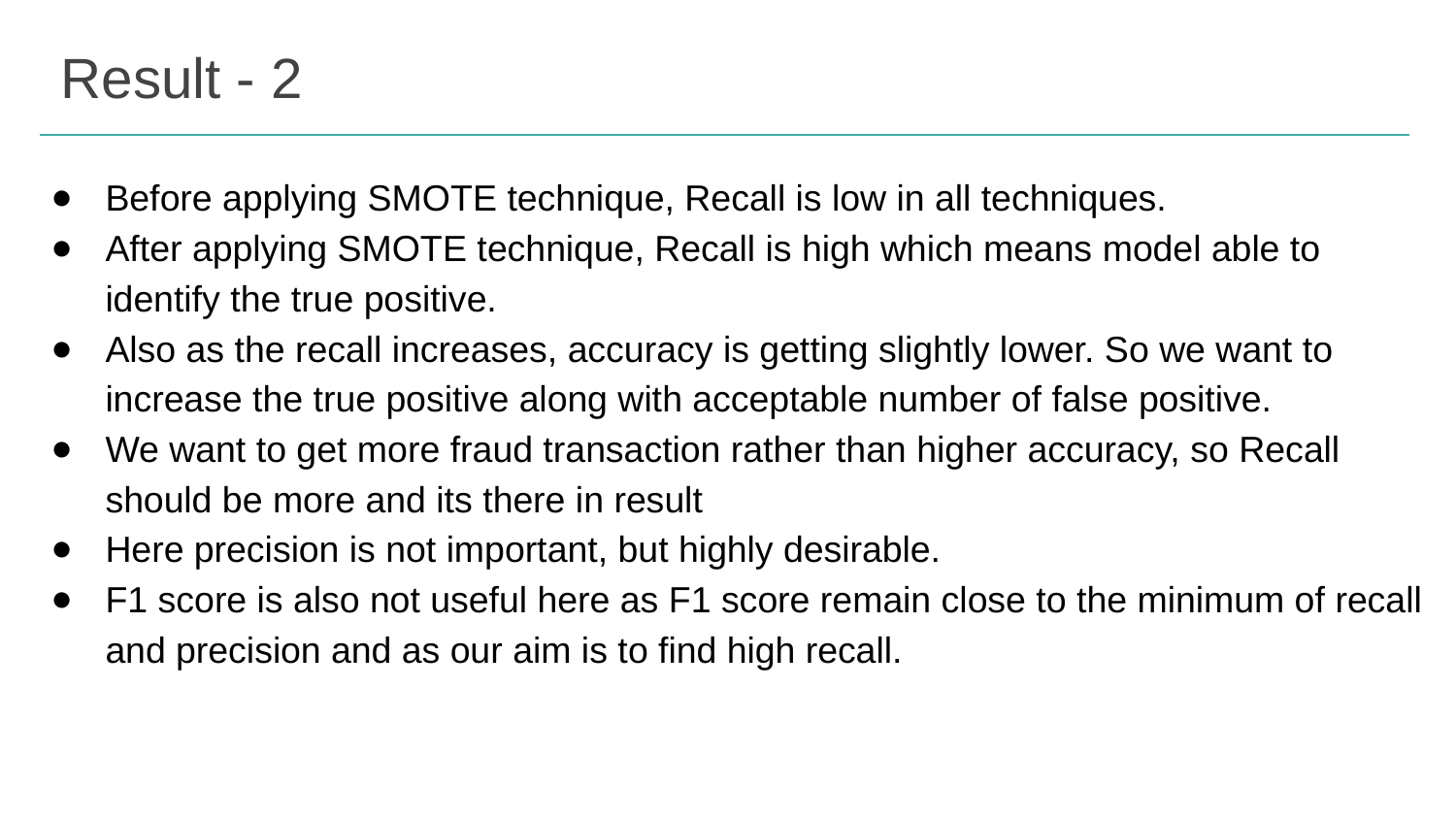

# Result - 2
Before applying SMOTE technique, Recall is low in all techniques.
After applying SMOTE technique, Recall is high which means model able to identify the true positive.
Also as the recall increases, accuracy is getting slightly lower. So we want to increase the true positive along with acceptable number of false positive.
We want to get more fraud transaction rather than higher accuracy, so Recall should be more and its there in result
Here precision is not important, but highly desirable.
F1 score is also not useful here as F1 score remain close to the minimum of recall and precision and as our aim is to find high recall.